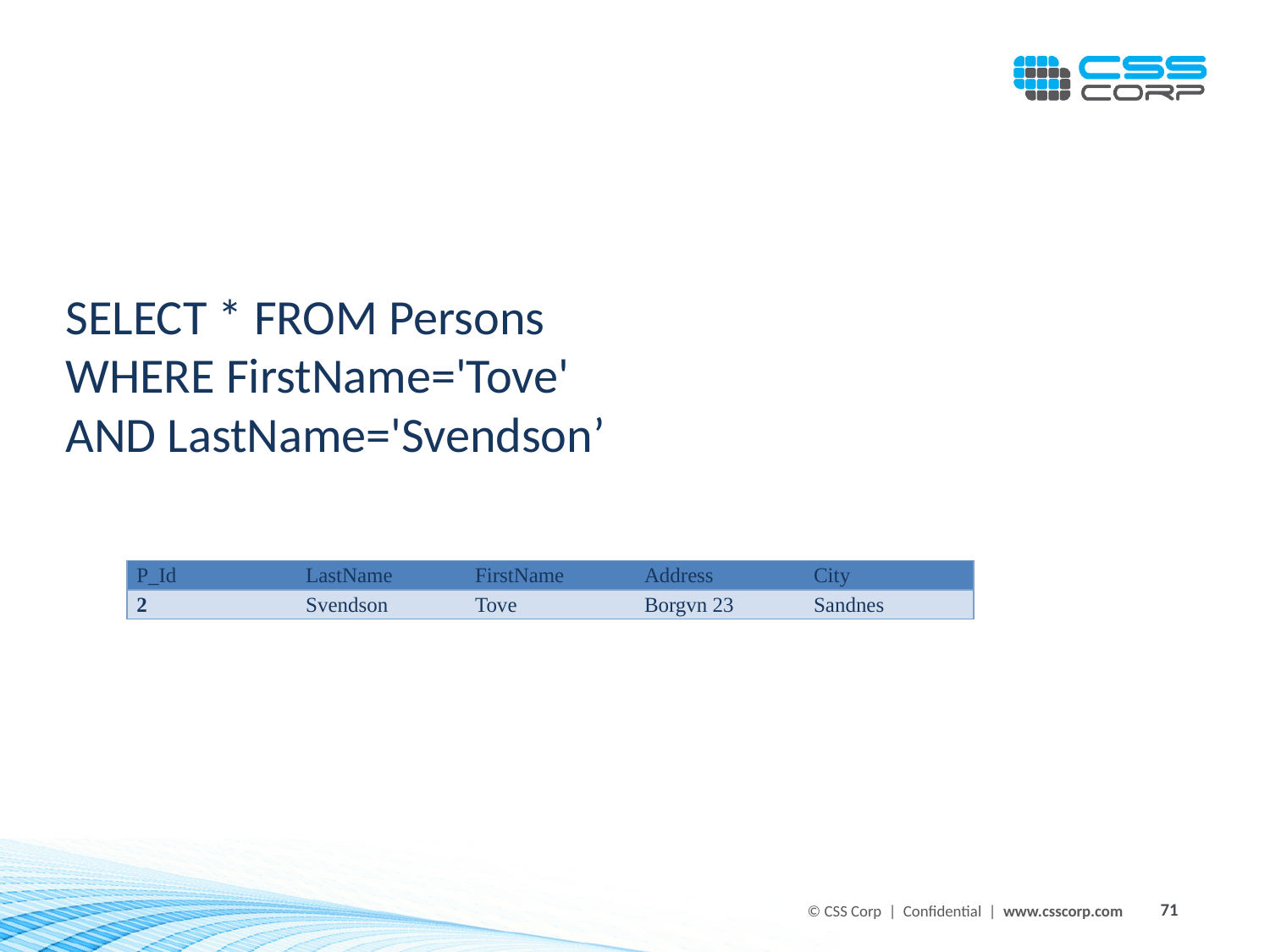

SELECT * FROM Persons
WHERE FirstName='Tove'
AND LastName='Svendson’
| P\_Id | LastName | FirstName | Address | City |
| --- | --- | --- | --- | --- |
| 2 | Svendson | Tove | Borgvn 23 | Sandnes |